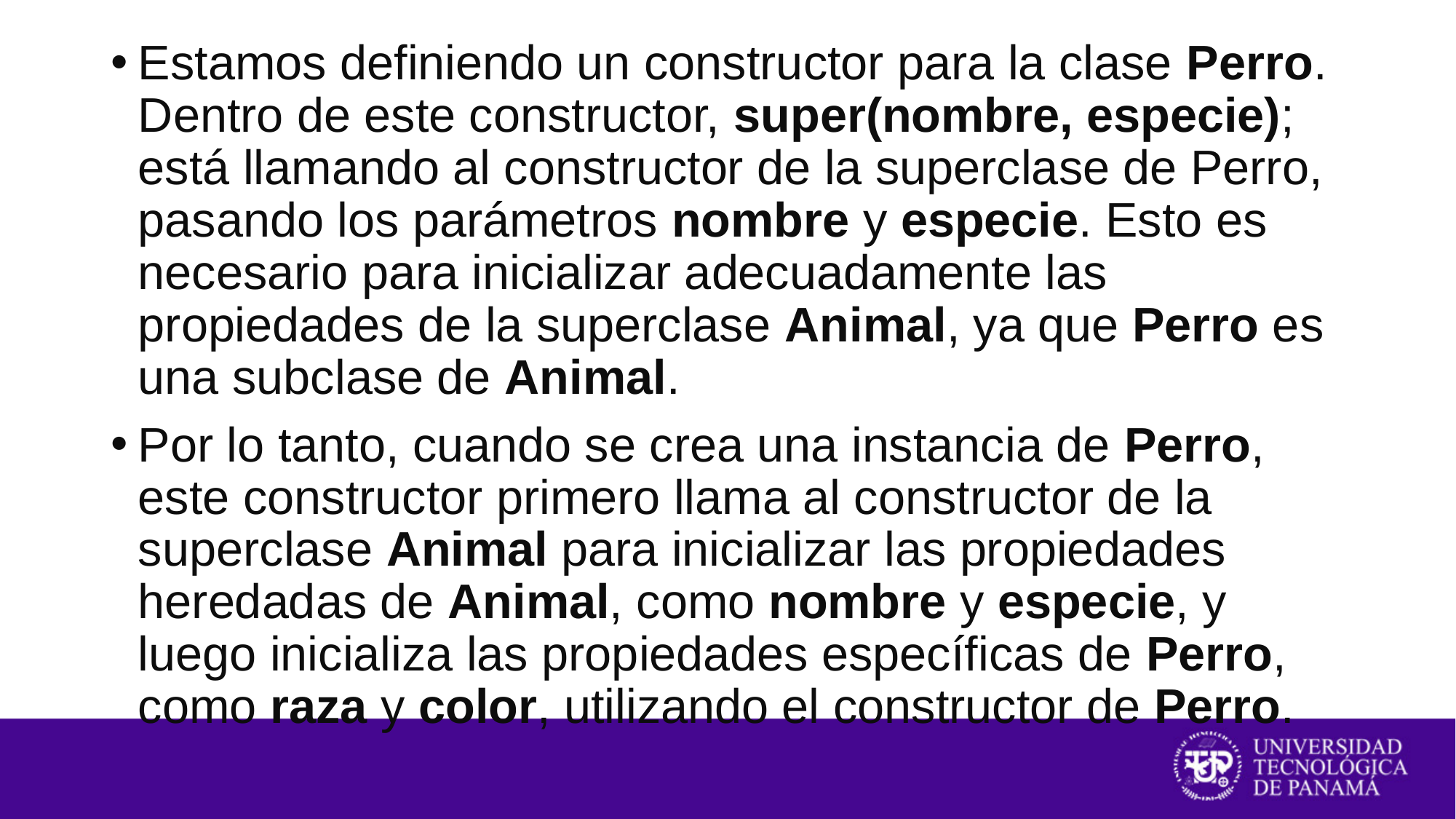

Estamos definiendo un constructor para la clase Perro. Dentro de este constructor, super(nombre, especie); está llamando al constructor de la superclase de Perro, pasando los parámetros nombre y especie. Esto es necesario para inicializar adecuadamente las propiedades de la superclase Animal, ya que Perro es una subclase de Animal.
Por lo tanto, cuando se crea una instancia de Perro, este constructor primero llama al constructor de la superclase Animal para inicializar las propiedades heredadas de Animal, como nombre y especie, y luego inicializa las propiedades específicas de Perro, como raza y color, utilizando el constructor de Perro.